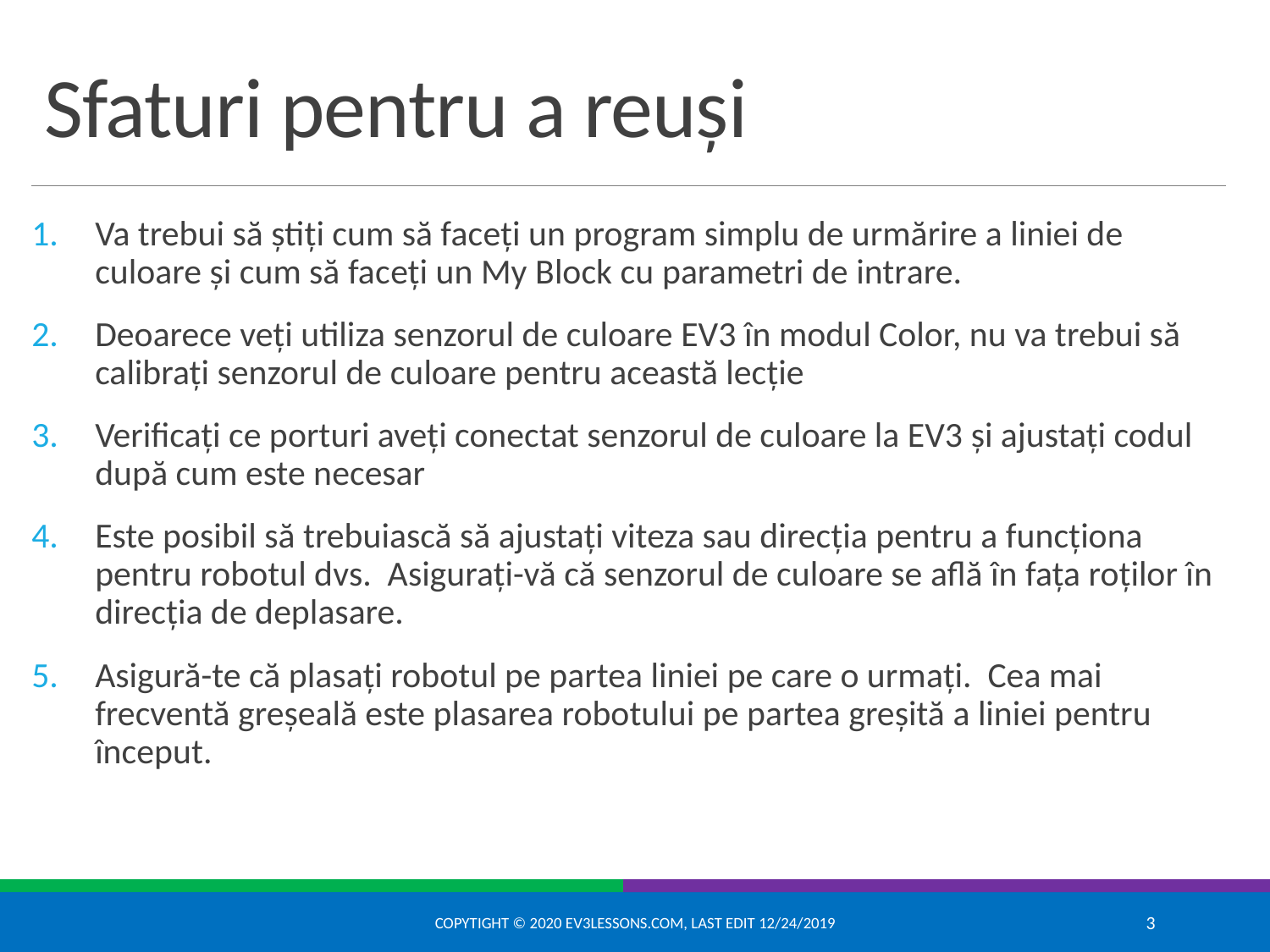

# Sfaturi pentru a reuși
Va trebui să știți cum să faceți un program simplu de urmărire a liniei de culoare și cum să faceți un My Block cu parametri de intrare.
Deoarece veți utiliza senzorul de culoare EV3 în modul Color, nu va trebui să calibrați senzorul de culoare pentru această lecție
Verificați ce porturi aveți conectat senzorul de culoare la EV3 și ajustați codul după cum este necesar
Este posibil să trebuiască să ajustați viteza sau direcția pentru a funcționa pentru robotul dvs.  Asigurați-vă că senzorul de culoare se află în fața roților în direcția de deplasare.
Asigură-te că plasați robotul pe partea liniei pe care o urmați.  Cea mai frecventă greșeală este plasarea robotului pe partea greșită a liniei pentru început.
Copytight © 2020 EV3Lessons.com, Last edit 12/24/2019
3